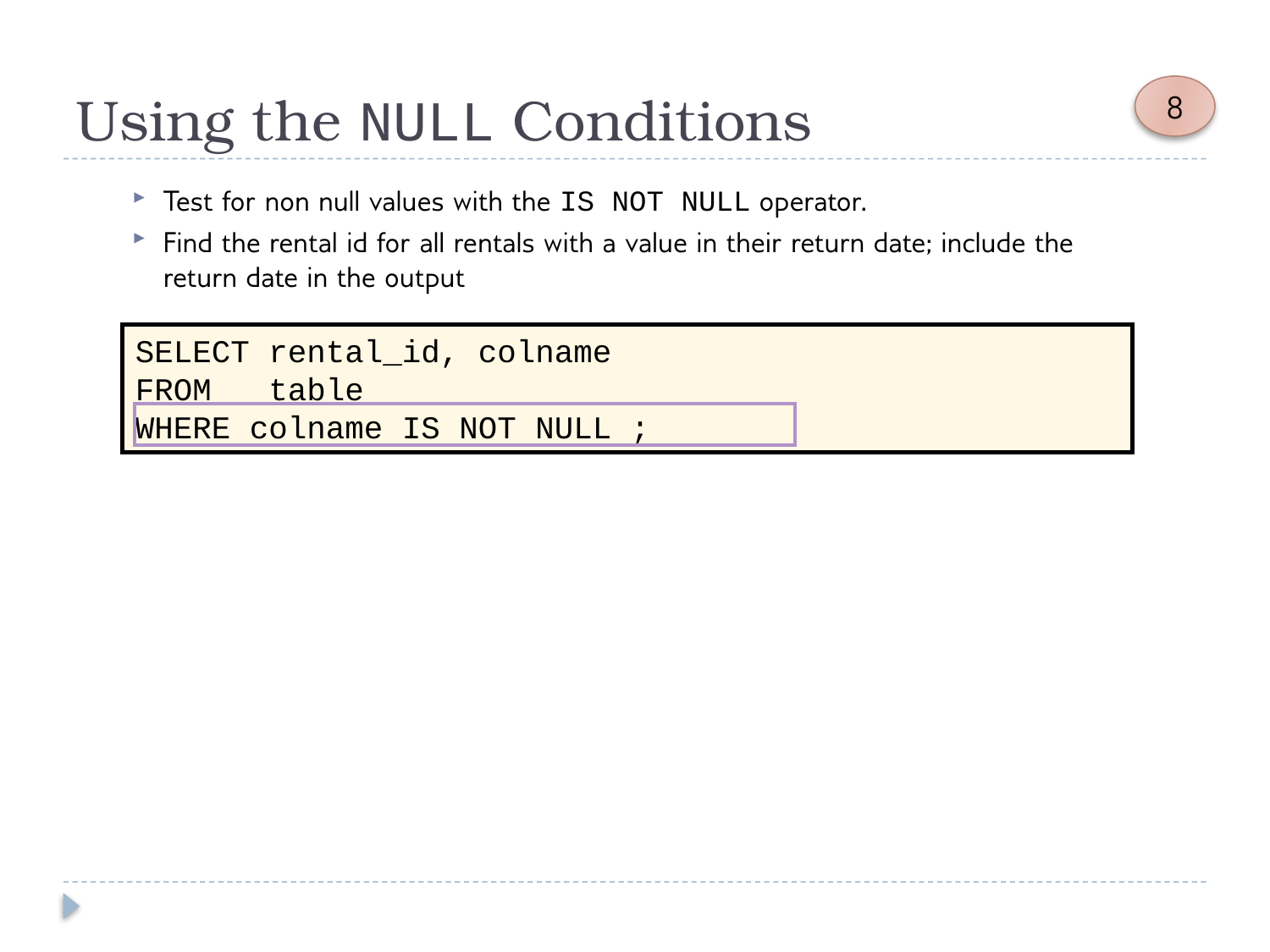

# Using the NULL Conditions
8
Test for non null values with the IS NOT NULL operator.
Find the rental id for all rentals with a value in their return date; include the return date in the output
SELECT rental_id, colname
FROM   table
WHERE colname IS NOT NULL ;